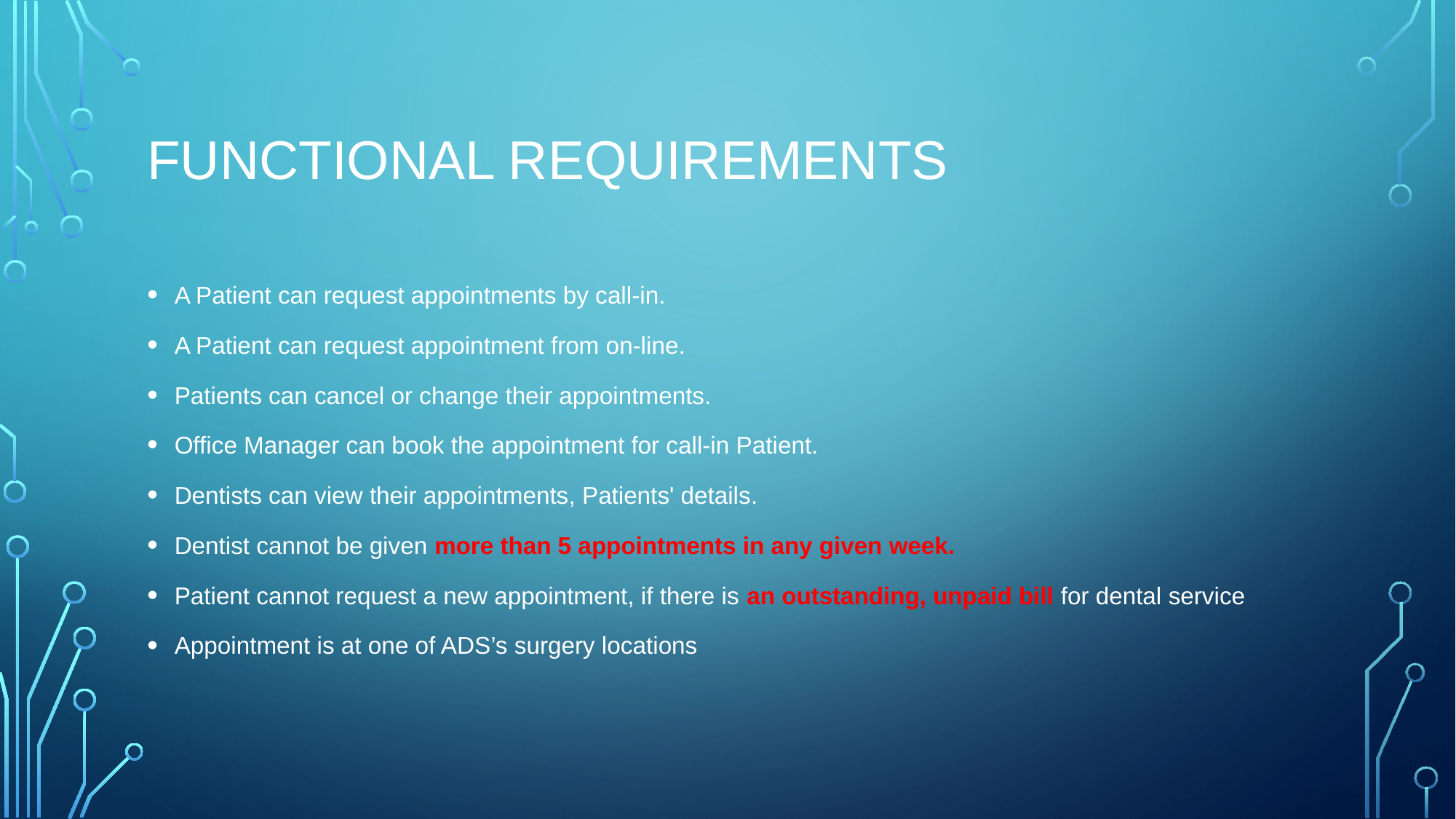

# Functional requirements
A Patient can request appointments by call-in.
A Patient can request appointment from on-line.
Patients can cancel or change their appointments.
Office Manager can book the appointment for call-in Patient.
Dentists can view their appointments, Patients' details.
Dentist cannot be given more than 5 appointments in any given week.
Patient cannot request a new appointment, if there is an outstanding, unpaid bill for dental service
Appointment is at one of ADS’s surgery locations